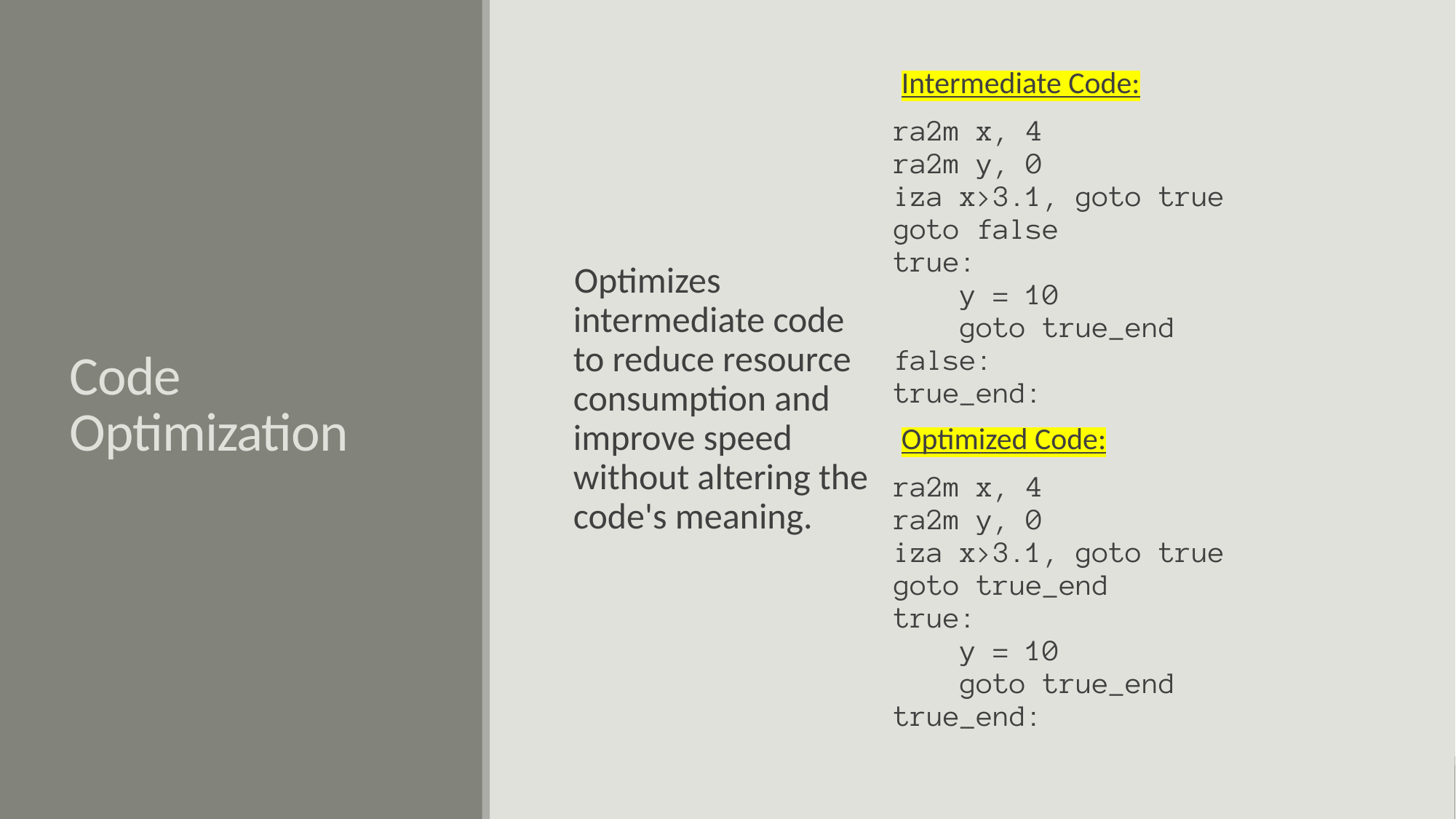

# Code Optimization
Intermediate Code:
ra2m x, 4
ra2m y, 0
iza x>3.1, goto true
goto false
true:
    y = 10
    goto true_end
false:
true_end:
Optimized Code:
ra2m x, 4
ra2m y, 0
iza x>3.1, goto true
goto true_end
true:
    y = 10
    goto true_end
true_end:
Optimizes intermediate code to reduce resource consumption and improve speed without altering the code's meaning.